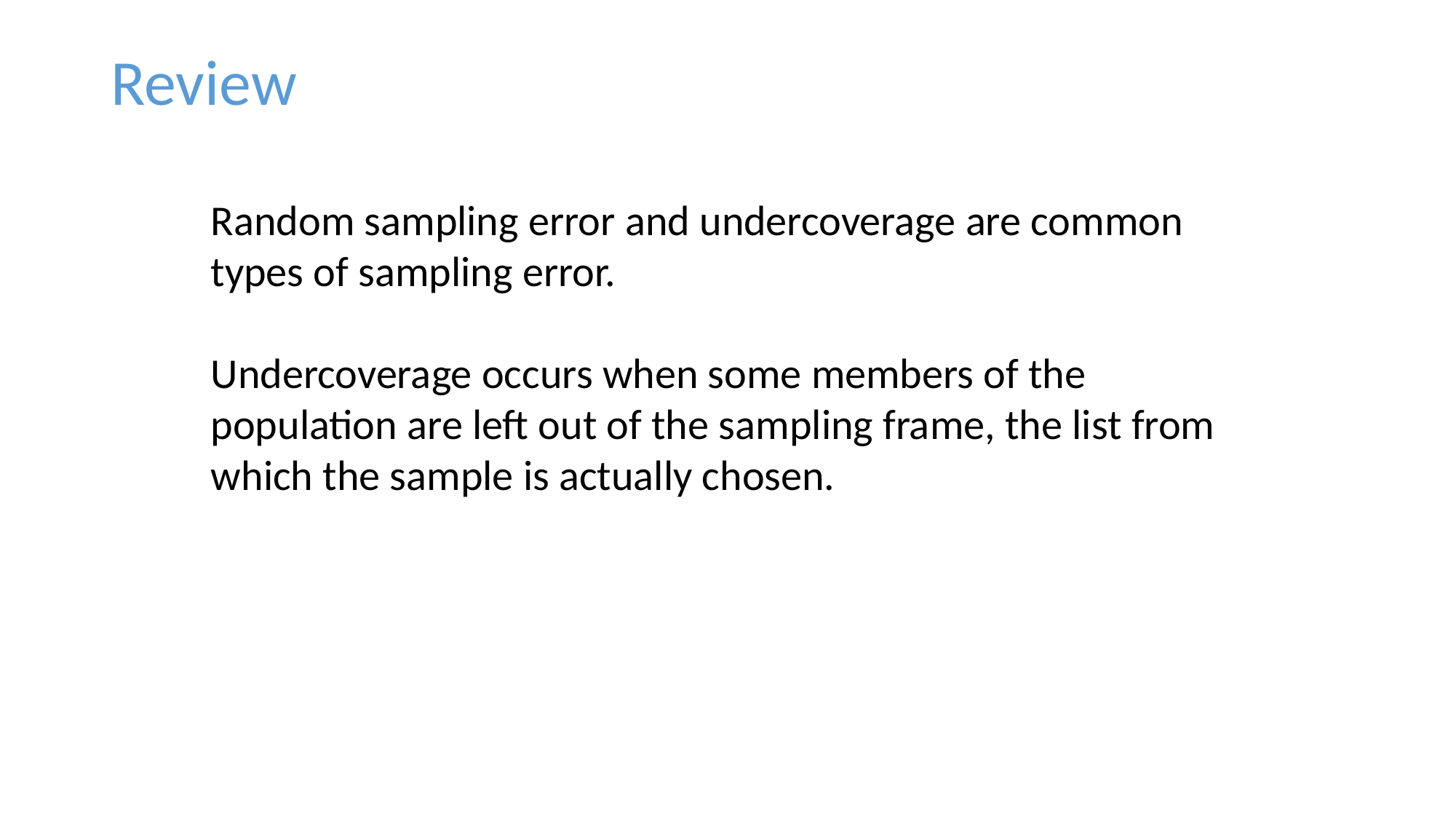

# Review

Random sampling error and undercoverage are common types of sampling error.

Undercoverage occurs when some members of the population are left out of the sampling frame, the list from which the sample is actually chosen.